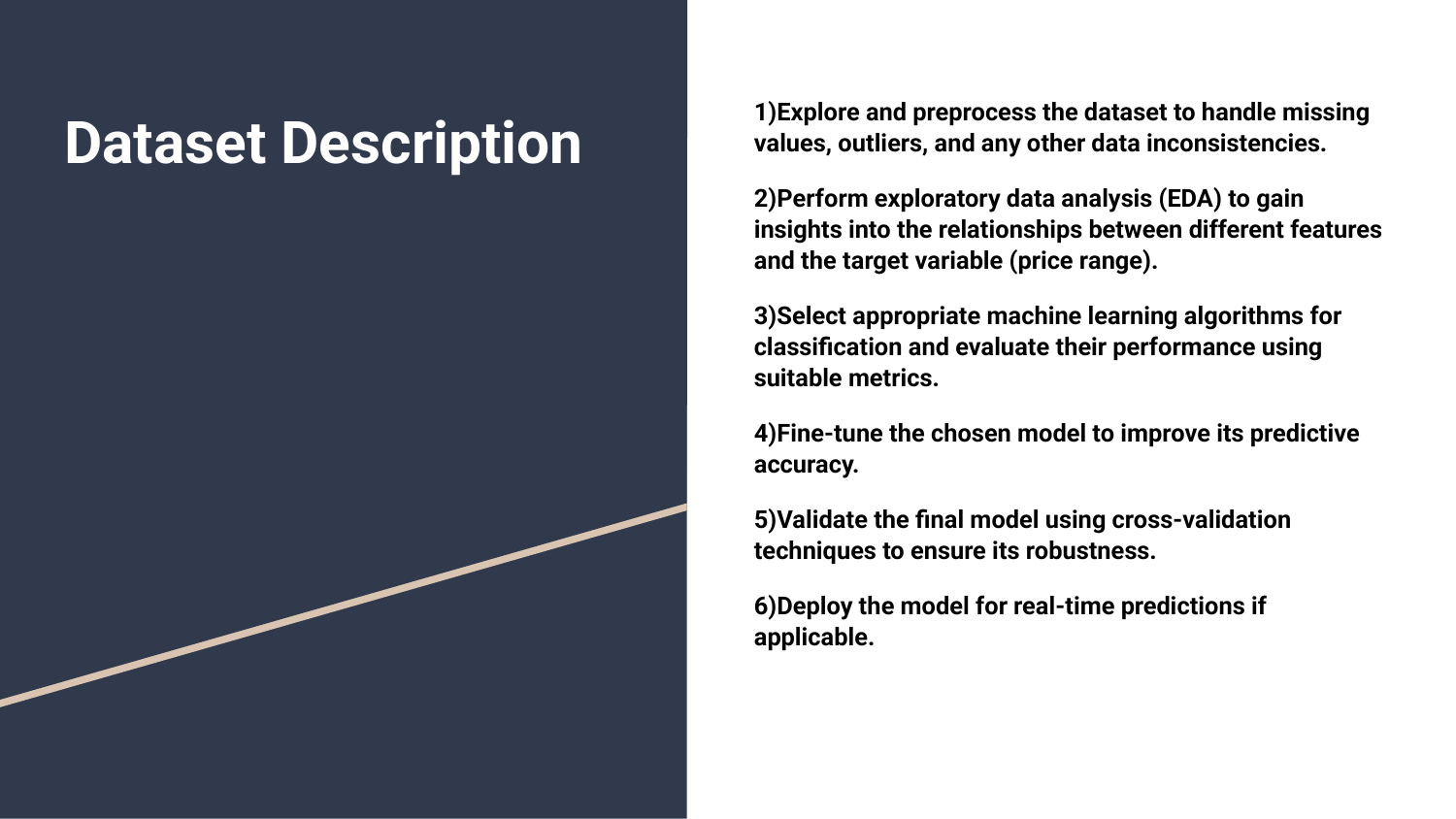

# Dataset Description

1)Explore and preprocess the dataset to handle missing values, outliers, and any other data inconsistencies.
2)Perform exploratory data analysis (EDA) to gain insights into the relationships between different features and the target variable (price range).
3)Select appropriate machine learning algorithms for classification and evaluate their performance using suitable metrics.
4)Fine-tune the chosen model to improve its predictive accuracy.
5)Validate the final model using cross-validation techniques to ensure its robustness.
6)Deploy the model for real-time predictions if applicable.